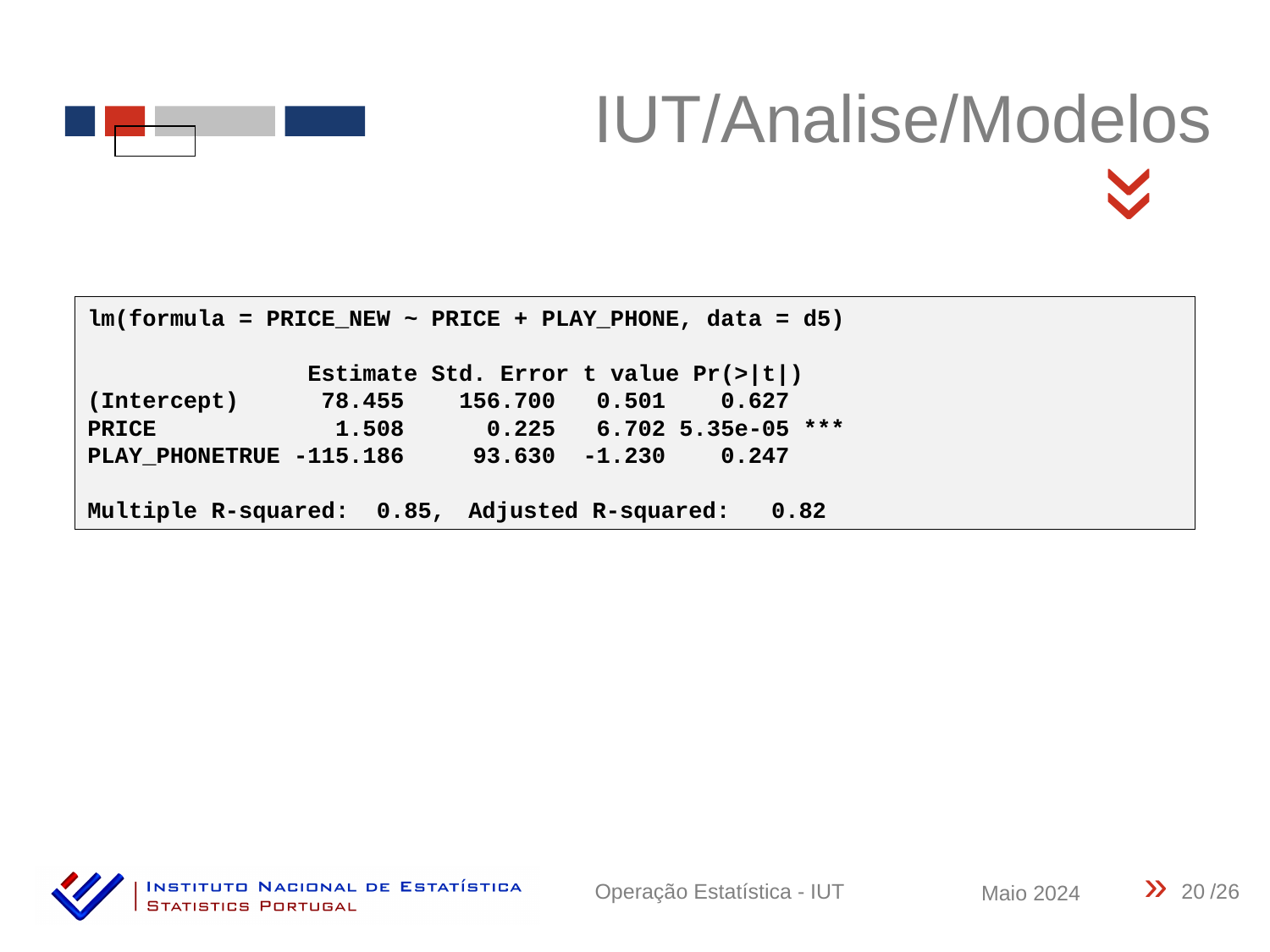

IUT/Analise/Modelos
«
lm(formula = PRICE_NEW ~ PRICE + PLAY_PHONE, data = d5)

                Estimate Std. Error t value Pr(>|t|)
(Intercept)      78.455    156.700   0.501    0.627
PRICE             1.508      0.225   6.702 5.35e-05 ***
PLAY_PHONETRUE -115.186     93.630  -1.230    0.247

Multiple R-squared:  0.85,	Adjusted R-squared:   0.82
20